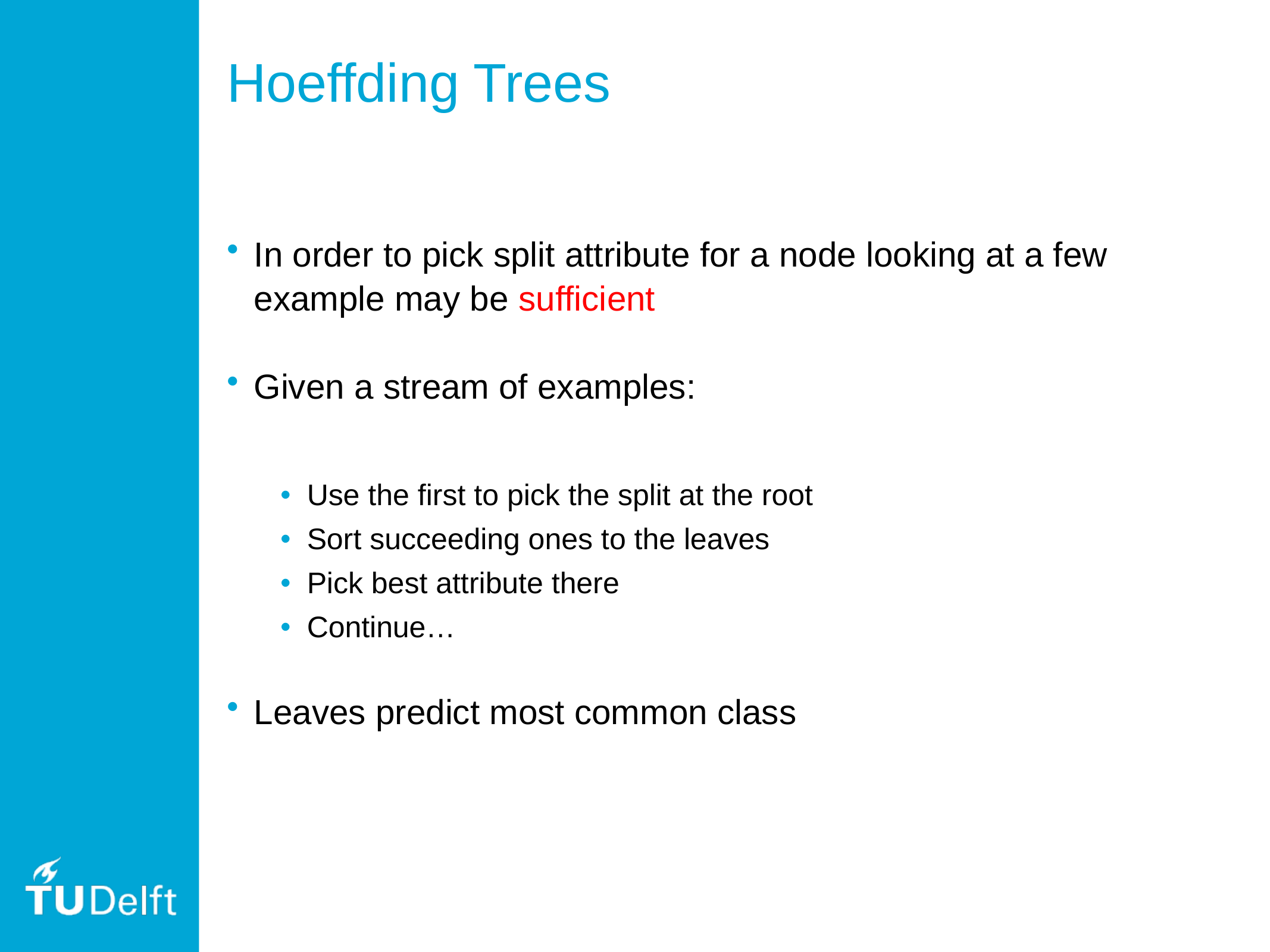

# Hoeffding Trees
In order to pick split attribute for a node looking at a few example may be sufficient

Given a stream of examples:

Use the first to pick the split at the root
Sort succeeding ones to the leaves
Pick best attribute there
Continue…

Leaves predict most common class